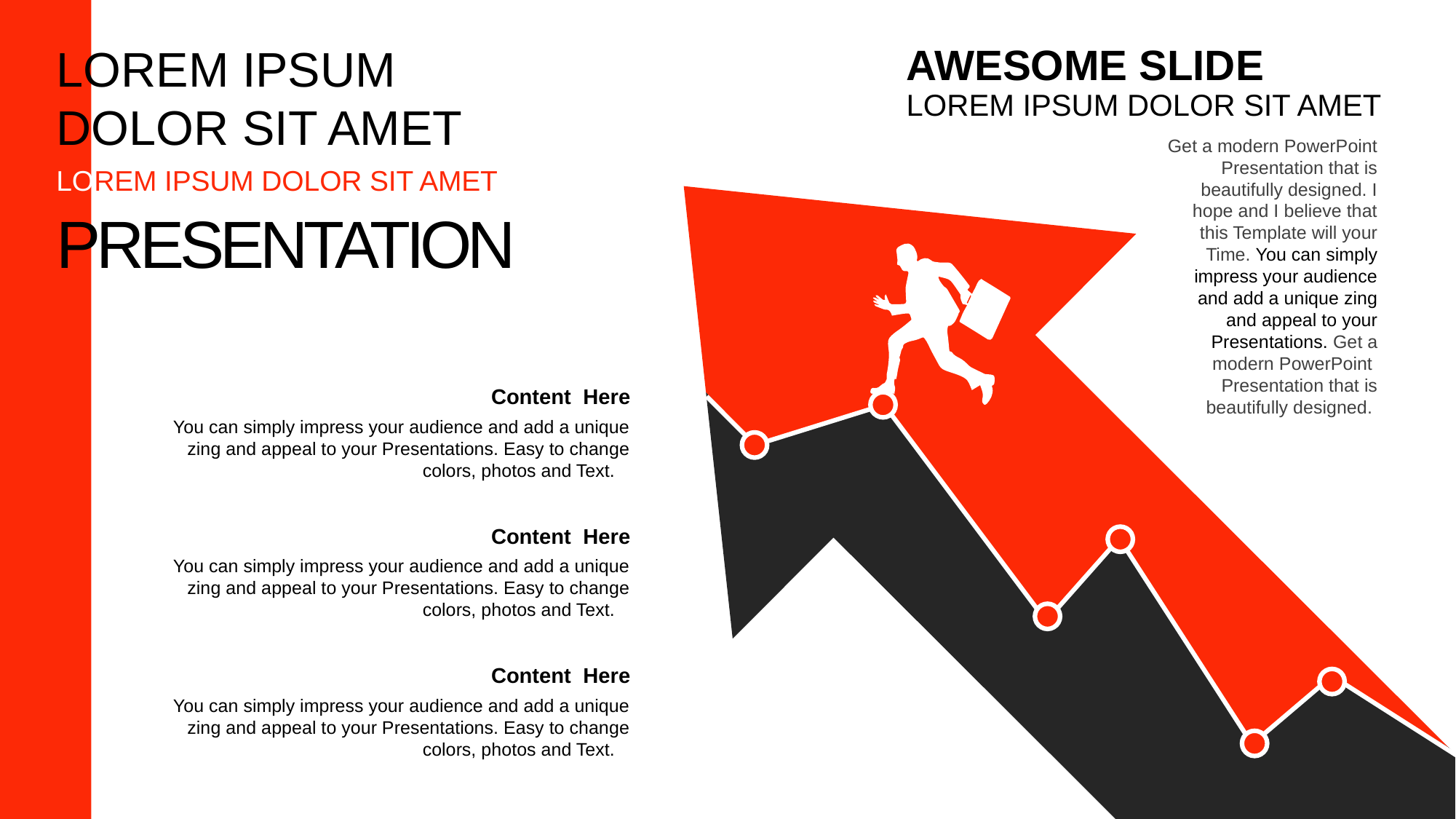

LOREM IPSUM
DOLOR SIT AMET
AWESOME SLIDE
LOREM IPSUM DOLOR SIT AMET
Get a modern PowerPoint  Presentation that is beautifully designed. I hope and I believe that this Template will your Time. You can simply impress your audience and add a unique zing and appeal to your Presentations. Get a modern PowerPoint  Presentation that is beautifully designed.
LOREM IPSUM DOLOR SIT AMET

PRESENTATION
Content  Here
You can simply impress your audience and add a unique zing and appeal to your Presentations. Easy to change colors, photos and Text.
Content  Here
You can simply impress your audience and add a unique zing and appeal to your Presentations. Easy to change colors, photos and Text.
Content  Here
You can simply impress your audience and add a unique zing and appeal to your Presentations. Easy to change colors, photos and Text.